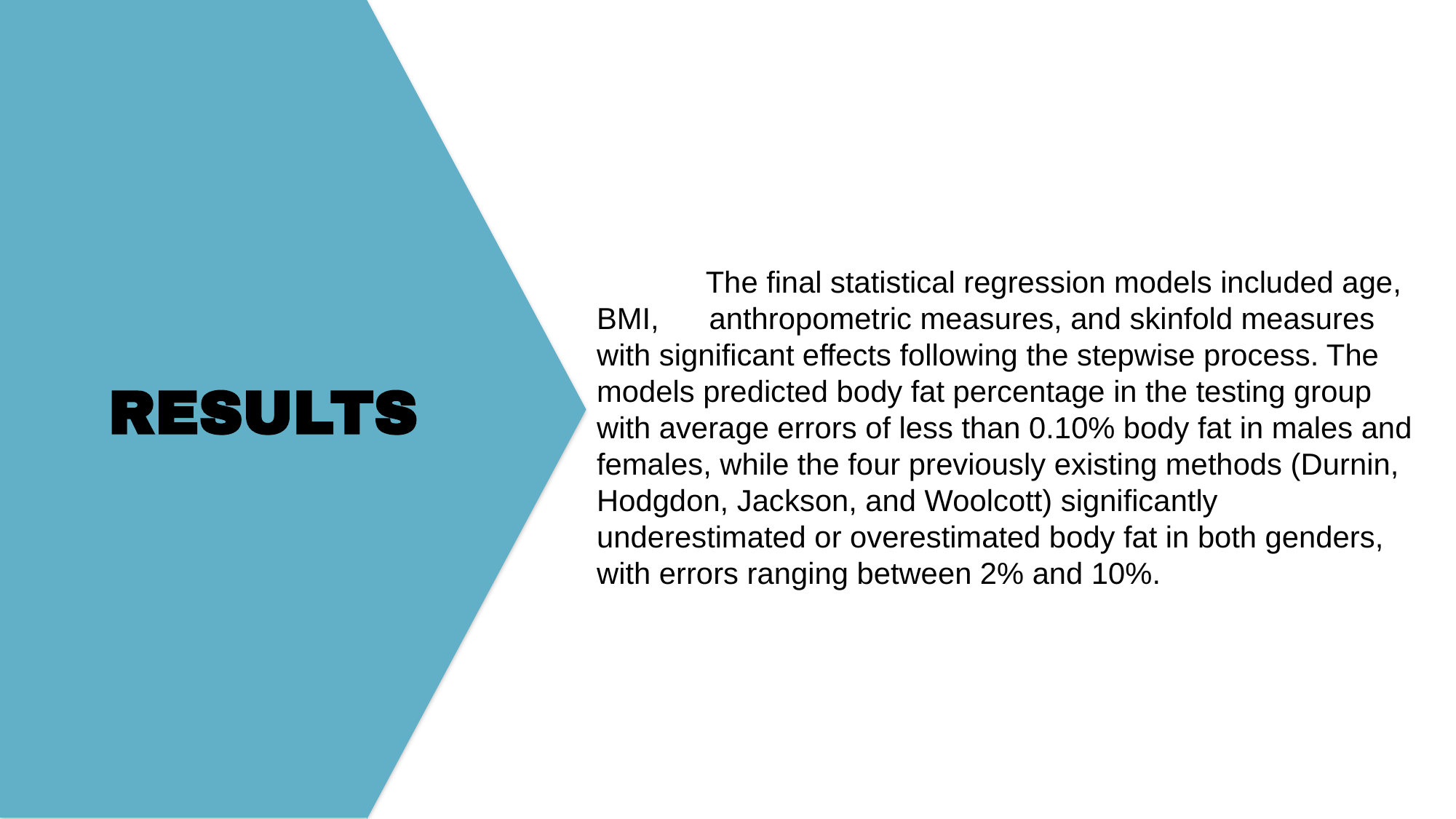

The final statistical regression models included age, BMI,      anthropometric measures, and skinfold measures with significant effects following the stepwise process. The models predicted body fat percentage in the testing group with average errors of less than 0.10% body fat in males and females, while the four previously existing methods (Durnin, Hodgdon, Jackson, and Woolcott) significantly underestimated or overestimated body fat in both genders, with errors ranging between 2% and 10%.
RESULTS